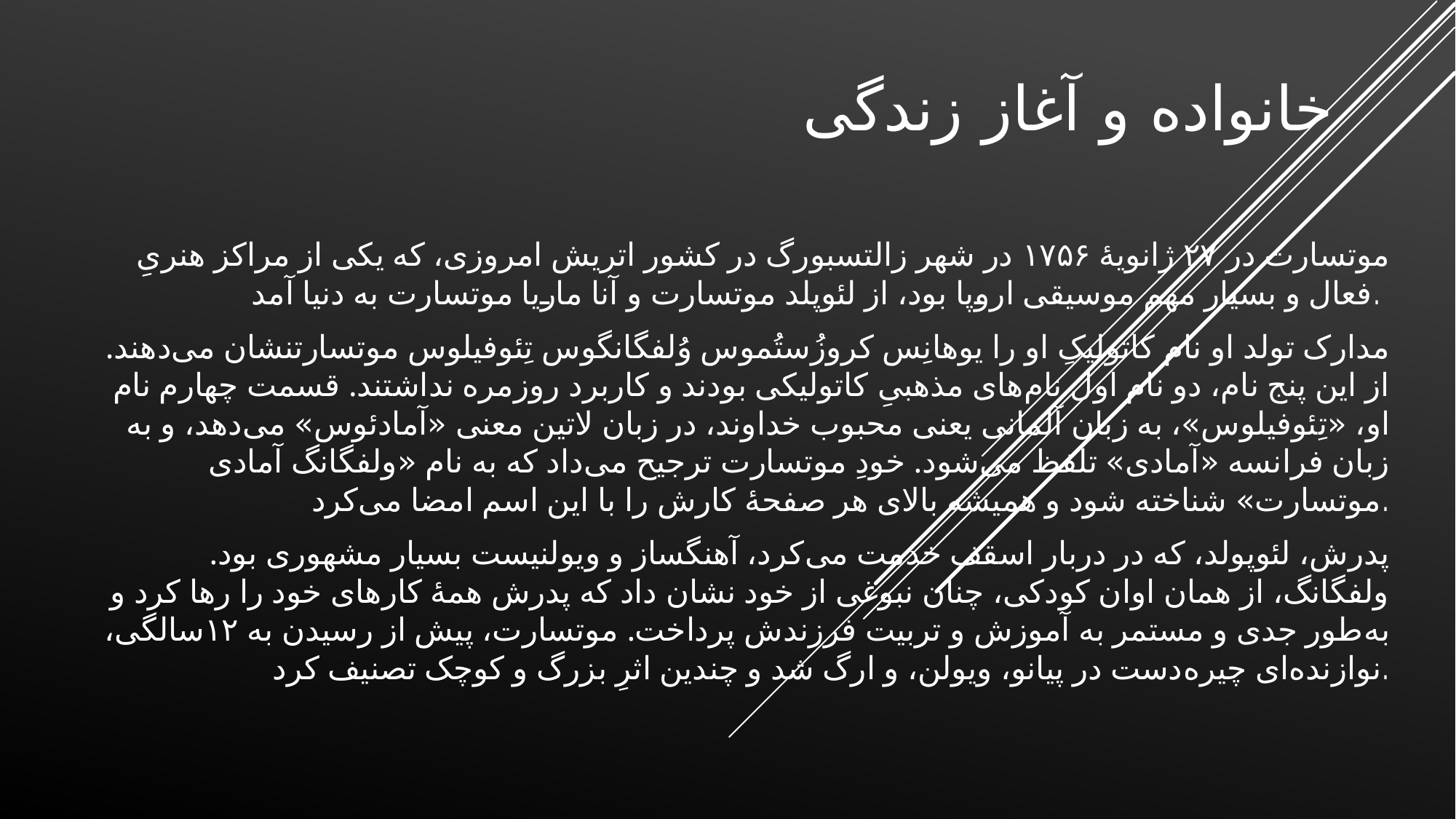

# خانواده و آغاز زندگی
موتسارت در ۲۷ ژانویهٔ ۱۷۵۶ در شهر زالتسبورگ در کشور اتریش امروزی، که یکی از مراکز هنریِ فعال و بسیار مهم موسیقی اروپا بود، از لئوپلد موتسارت و آنا ماریا موتسارت به دنیا آمد.
مدارک تولد او نام کاتولیکِ او را یوهانِس کروزُستُموس وُلفگانگوس تِئوفیلوس موتسارتنشان می‌دهند. از این پنج نام، دو نام اول نام‌های مذهبیِ کاتولیکی بودند و کاربرد روزمره نداشتند. قسمت چهارم نام او، «تِئوفیلوس»، به زبان آلمانی یعنی محبوب خداوند، در زبان لاتین معنی «آمادئوس» می‌دهد، و به زبان فرانسه «آمادی» تلفظ می‌شود. خودِ موتسارت ترجیح می‌داد که به نام «ولفگانگ آمادی موتسارت» شناخته شود و همیشه بالای هر صفحهٔ کارش را با این اسم امضا می‌کرد.
 پدرش، لئوپولد، که در دربار اسقف خدمت می‌کرد، آهنگساز و ویولنیست بسیار مشهوری بود. ولفگانگ، از همان اوان کودکی، چنان نبوغی از خود نشان داد که پدرش همهٔ کارهای خود را رها کرد و به‌طور جدی و مستمر به آموزش و تربیت فرزندش پرداخت. موتسارت، پیش از رسیدن به ۱۲سالگی، نوازنده‌ای چیره‌دست در پیانو، ویولن، و ارگ شد و چندین اثرِ بزرگ و کوچک تصنیف کرد.